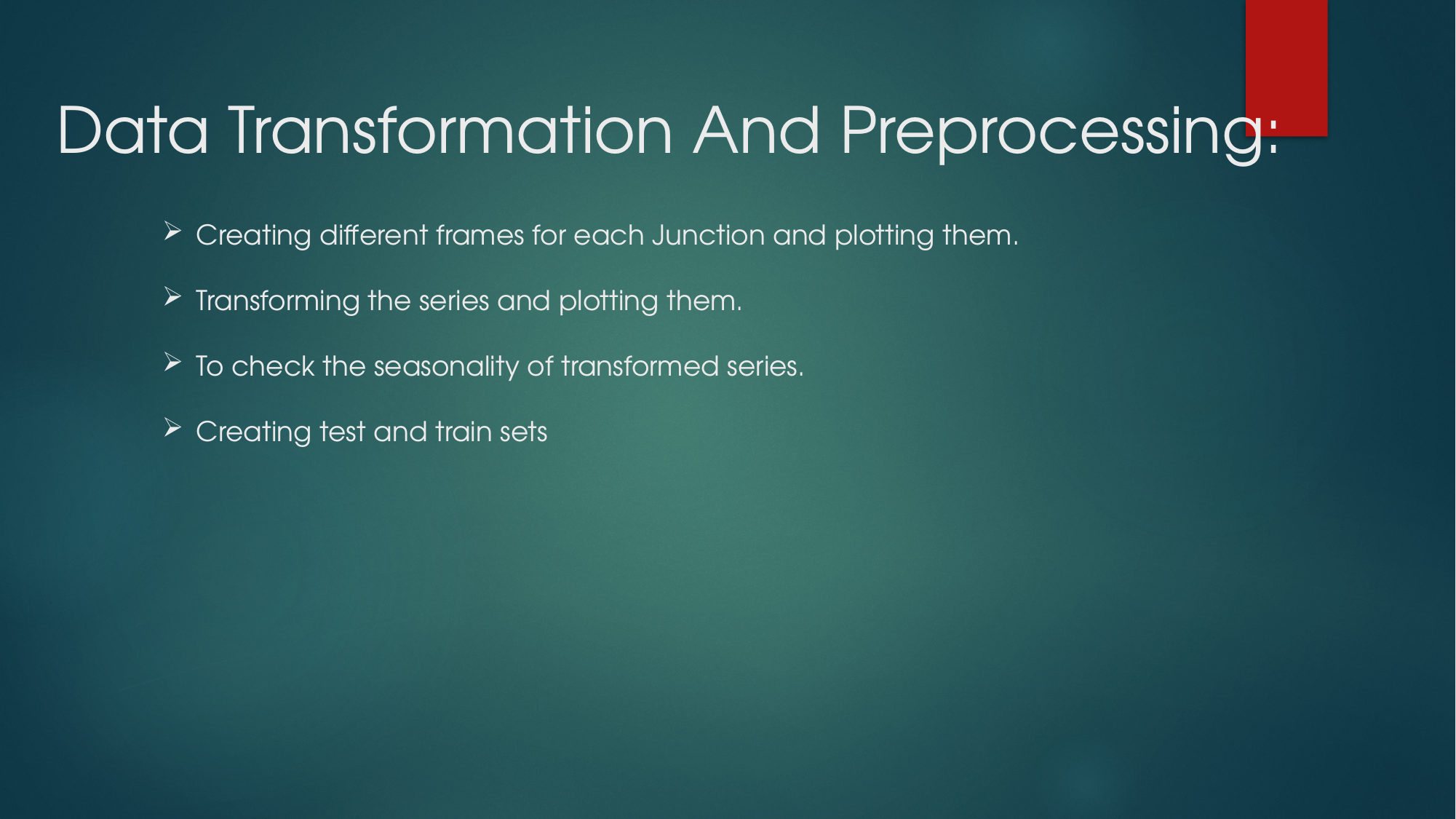

# Data Transformation And Preprocessing:
Creating different frames for each Junction and plotting them.

Transforming the series and plotting them.

To check the seasonality of transformed series.

Creating test and train sets